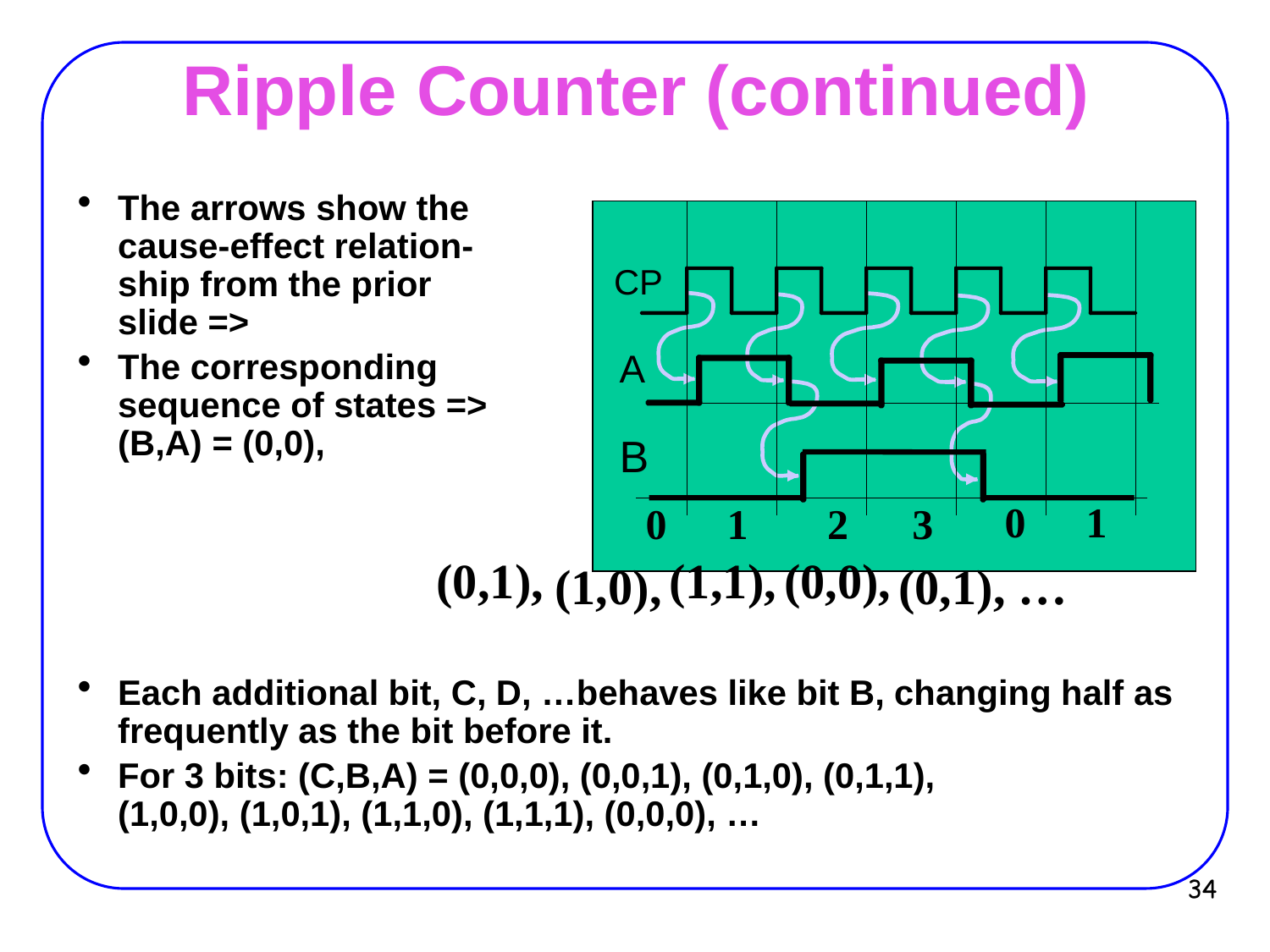

# Ripple Counter (continued)
The arrows show the
cause-effect relation-
ship from the prior
slide =>
The corresponding
sequence of states =>
(B,A) = (0,0),

Each additional bit, C, D, …behaves like bit B, changing half as frequently as the bit before it.
For 3 bits: (C,B,A) = (0,0,0), (0,0,1), (0,1,0), (0,1,1),
(1,0,0), (1,0,1), (1,1,0), (1,1,1), (0,0,0), …

CP

A

B

0
1
0
1
2
3

(0,1),

(1,1),

(1,0),

(0,1), …

(0,0),
34